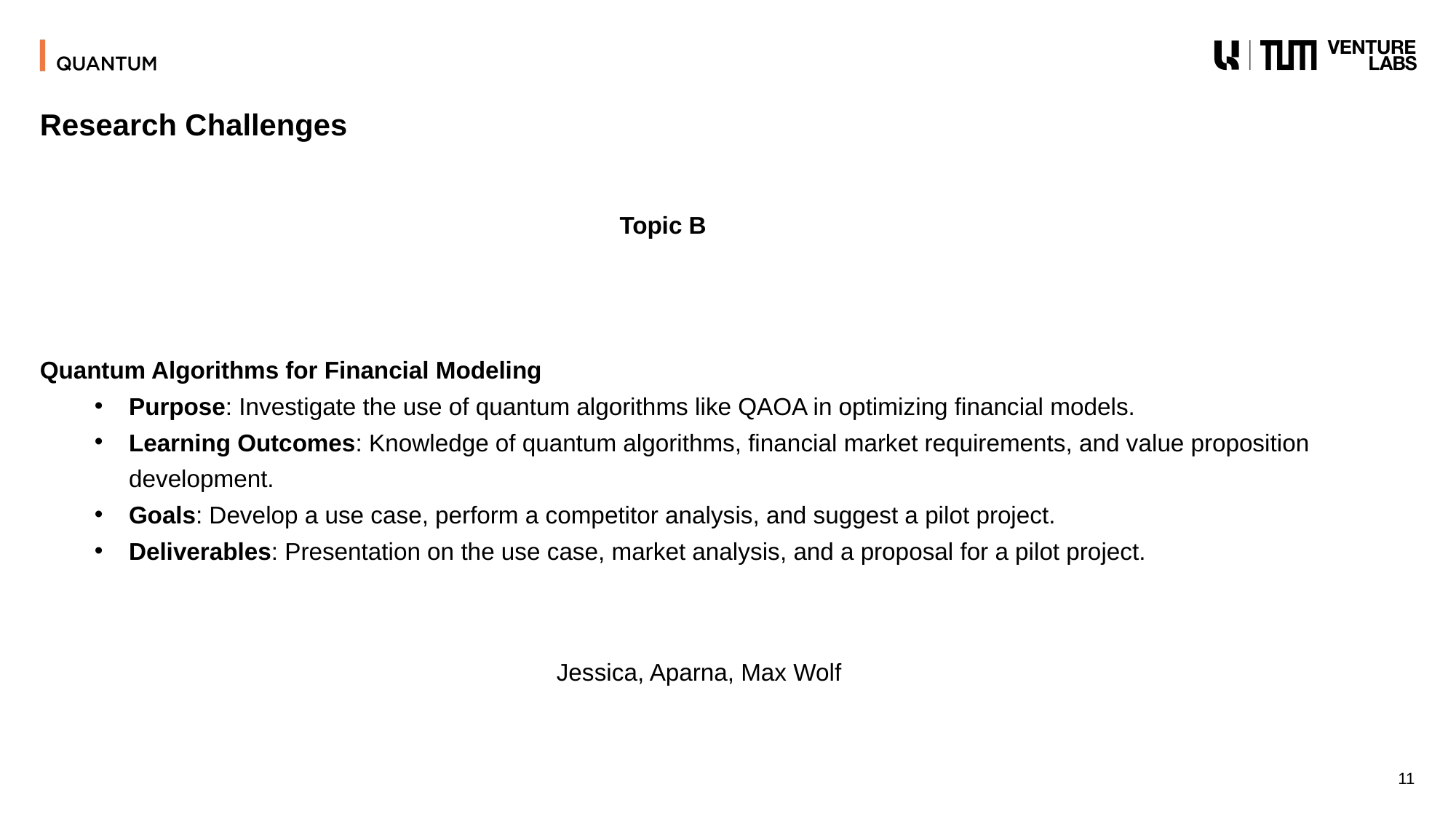

# Research Challenges
Quantum Algorithms for Financial Modeling
Purpose: Investigate the use of quantum algorithms like QAOA in optimizing financial models.
Learning Outcomes: Knowledge of quantum algorithms, financial market requirements, and value proposition development.
Goals: Develop a use case, perform a competitor analysis, and suggest a pilot project.
Deliverables: Presentation on the use case, market analysis, and a proposal for a pilot project.

Topic B
Jessica, Aparna, Max Wolf

11